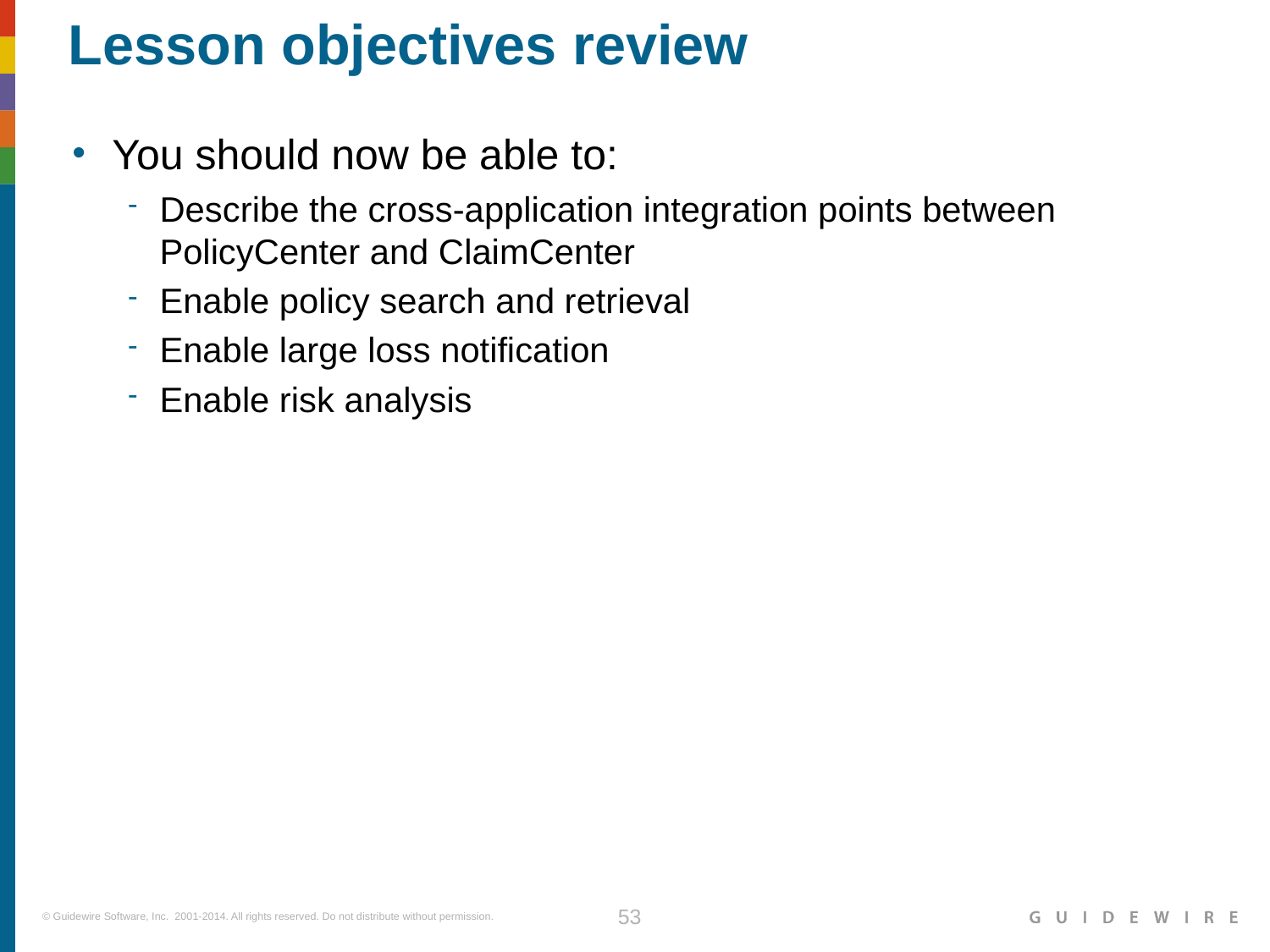

Describe the cross-application integration points between PolicyCenter and ClaimCenter
Enable policy search and retrieval
Enable large loss notification
Enable risk analysis